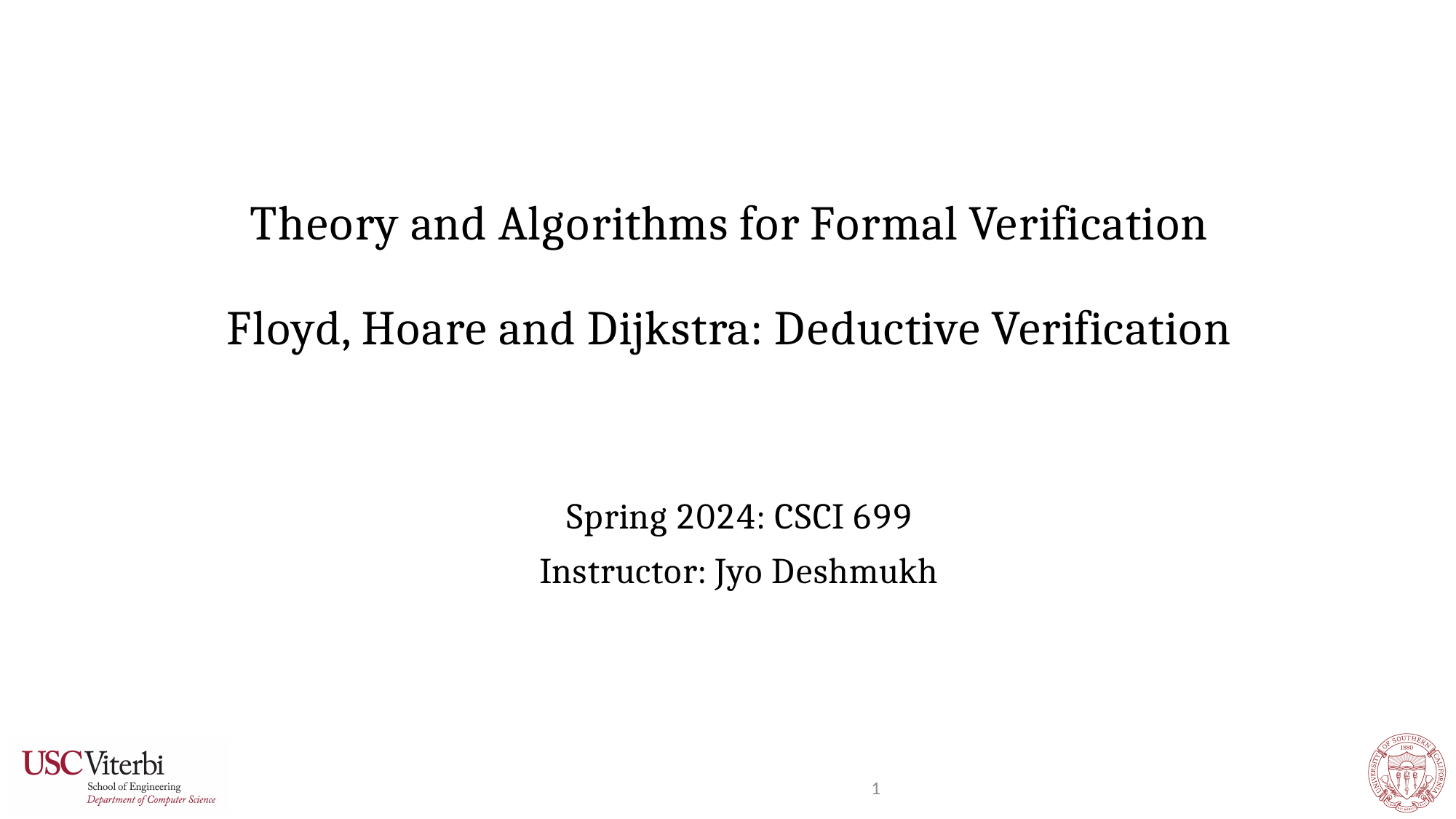

# Theory and Algorithms for Formal Verification Floyd, Hoare and Dijkstra: Deductive Verification
Spring 2024: CSCI 699
Instructor: Jyo Deshmukh

1